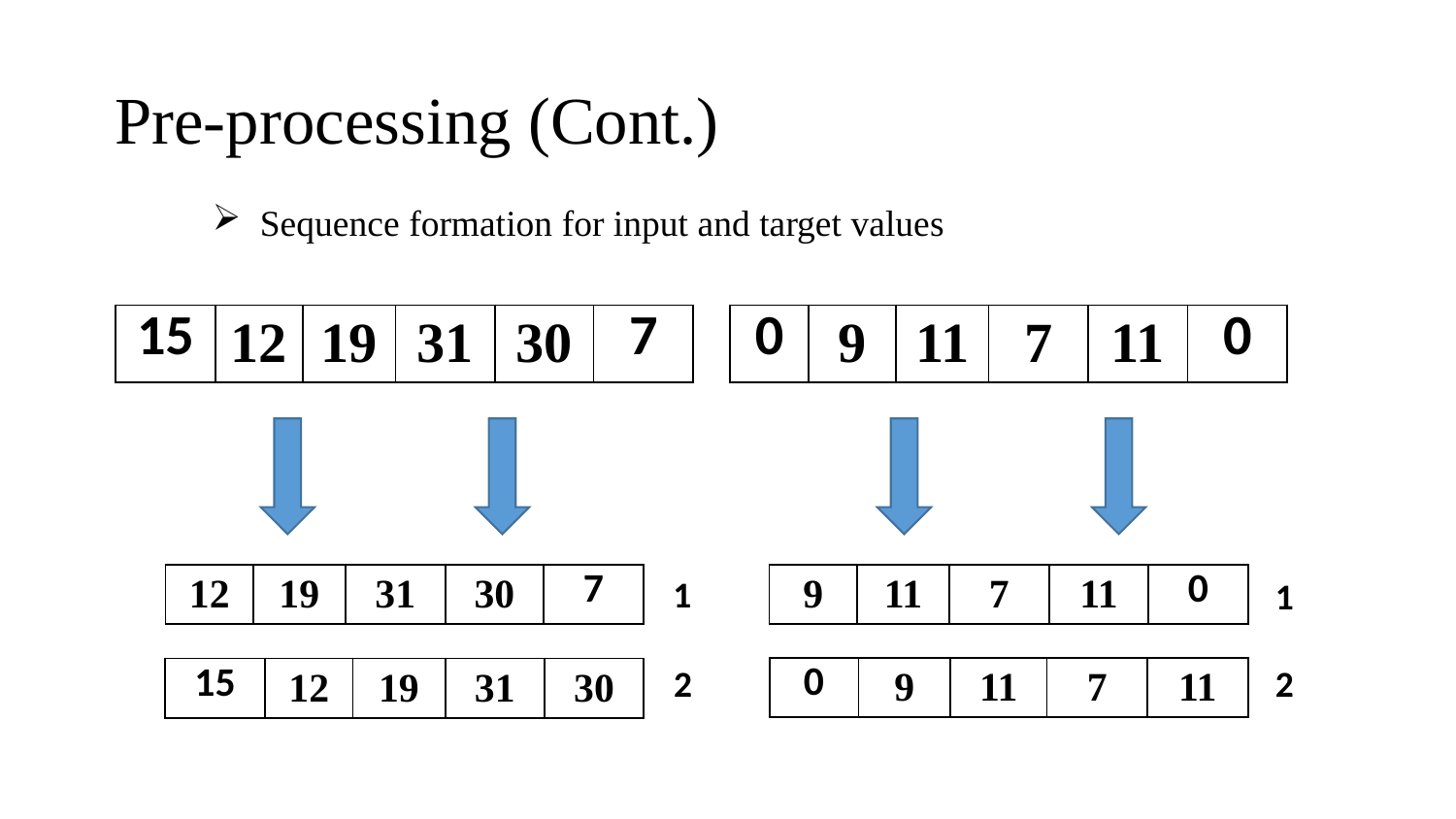

Pre-processing (Cont.)
Sequence formation for input and target values

| 15 | 12 | 19 | 31 | 30 | 7 |
| --- | --- | --- | --- | --- | --- |
| 0 | 9 | 11 | 7 | 11 | 0 |
| --- | --- | --- | --- | --- | --- |

| 12 | 19 | 31 | 30 | 7 |
| --- | --- | --- | --- | --- |
1
| 9 | 11 | 7 | 11 | 0 |
| --- | --- | --- | --- | --- |
1
2
2
| 0 | 9 | 11 | 7 | 11 |
| --- | --- | --- | --- | --- |
| 15 | 12 | 19 | 31 | 30 |
| --- | --- | --- | --- | --- |